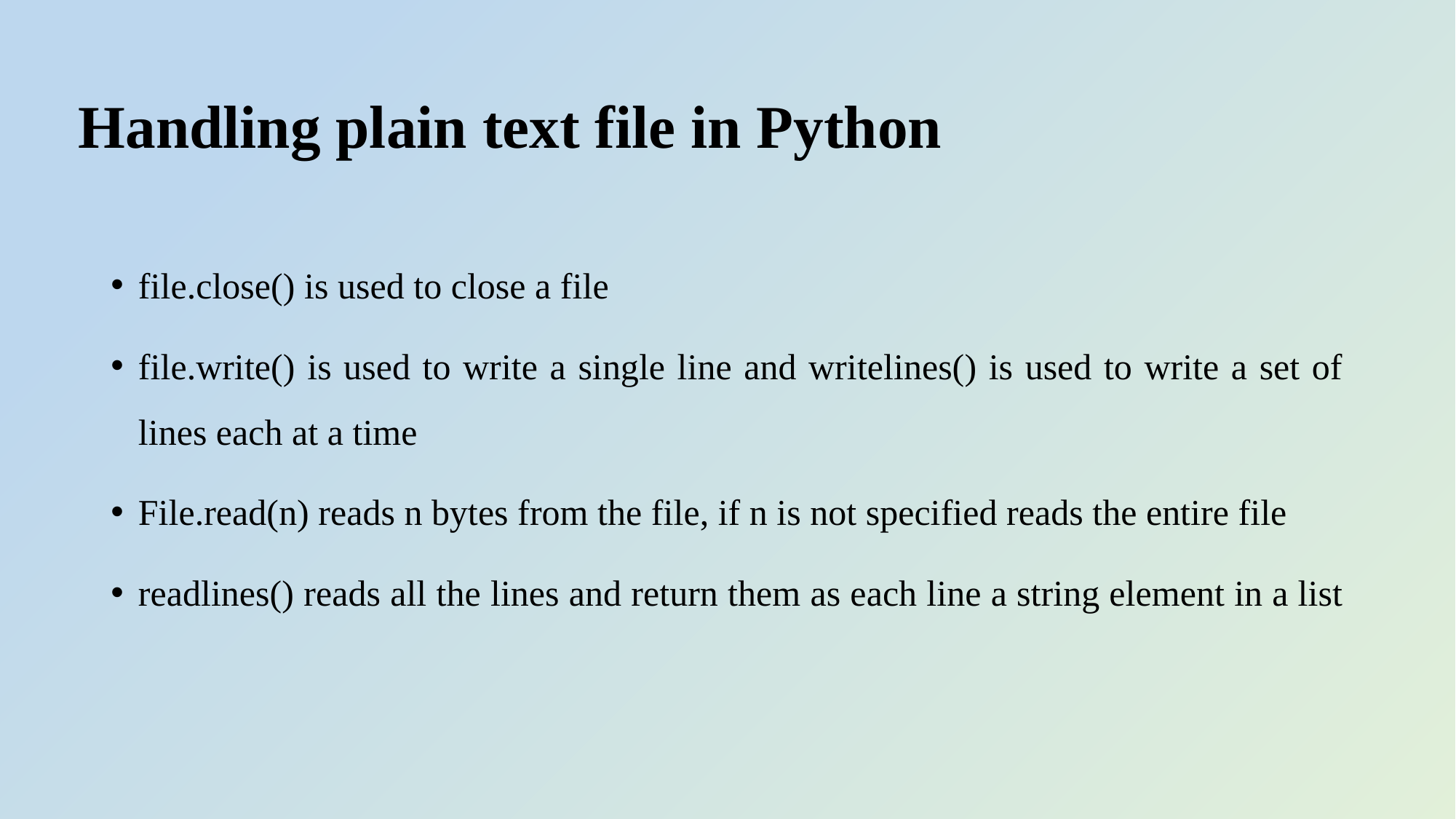

# Handling plain text file in Python
file.close() is used to close a file
file.write() is used to write a single line and writelines() is used to write a set of lines each at a time
File.read(n) reads n bytes from the file, if n is not specified reads the entire file
readlines() reads all the lines and return them as each line a string element in a list